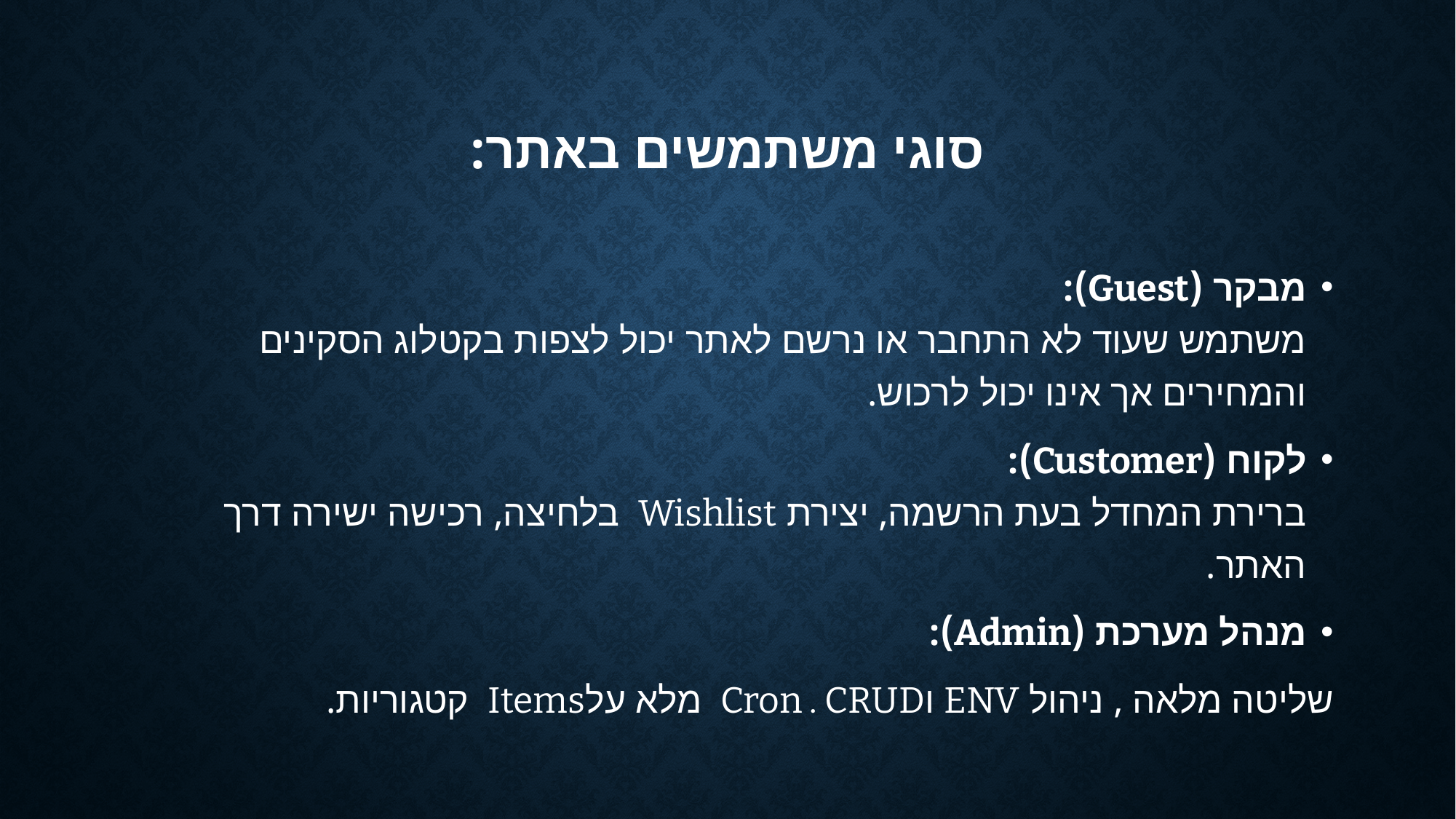

# סוגי משתמשים באתר:
מבקר (Guest):
משתמש שעוד לא התחבר או נרשם לאתר יכול לצפות בקטלוג הסקינים והמחירים אך אינו יכול לרכוש.
לקוח (Customer):
ברירת המחדל בעת הרשמה, יצירת ‎Wishlist‎  בלחיצה, רכישה ישירה דרך האתר.
מנהל מערכת (Admin):
שליטה מלאה , ניהול ENV וCron . CRUD  מלא עלItems  קטגוריות.